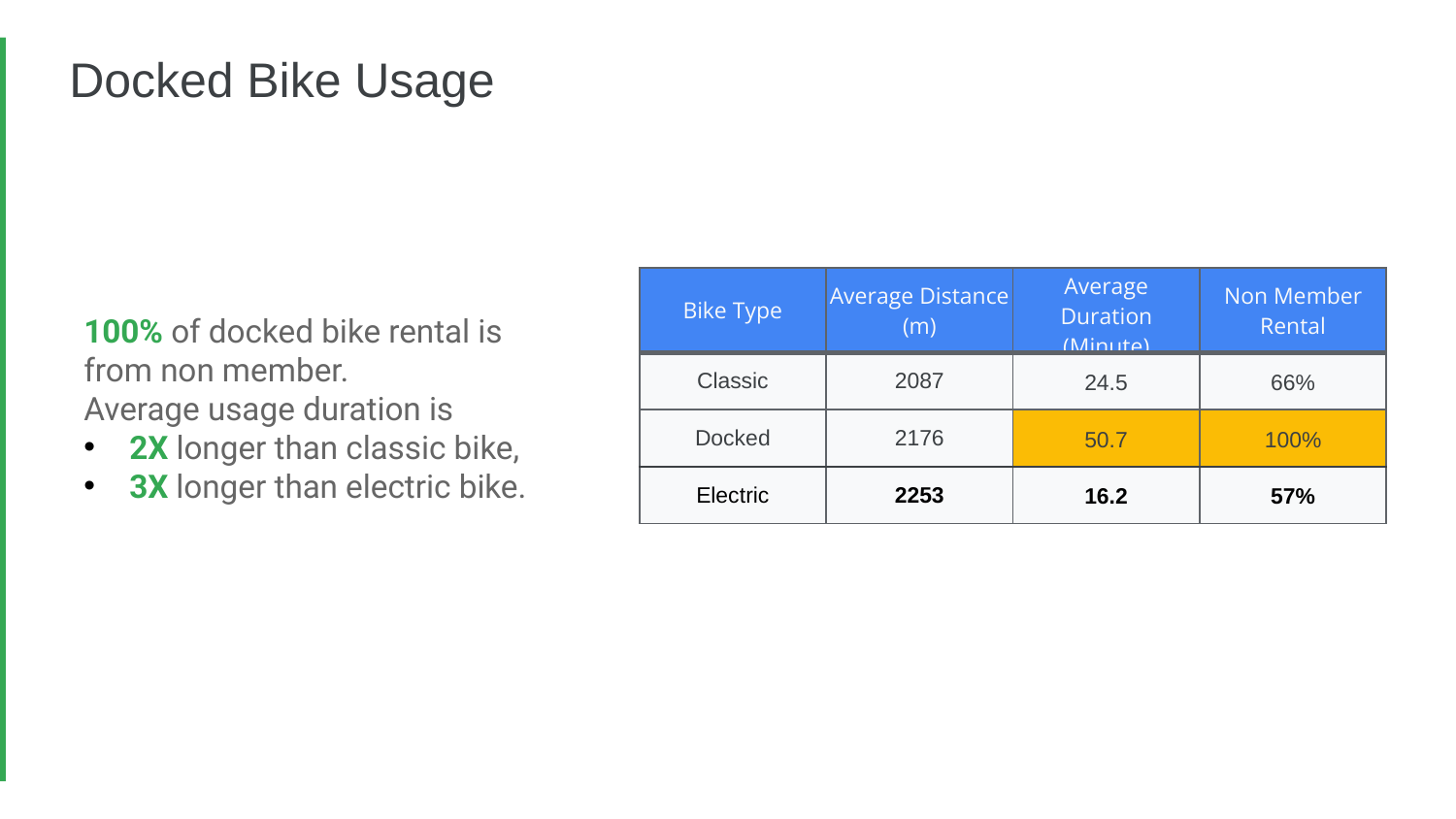

Docked Bike Usage
| Bike Type | Average Distance (m) | Average Duration (Minute) | Non Member Rental |
| --- | --- | --- | --- |
| Classic | 2087 | 24.5 | 66% |
| Docked | 2176 | 50.7 | 100% |
| Electric | 2253 | 16.2 | 57% |
100% of docked bike rental is from non member.
Average usage duration is
2X longer than classic bike,
3X longer than electric bike.